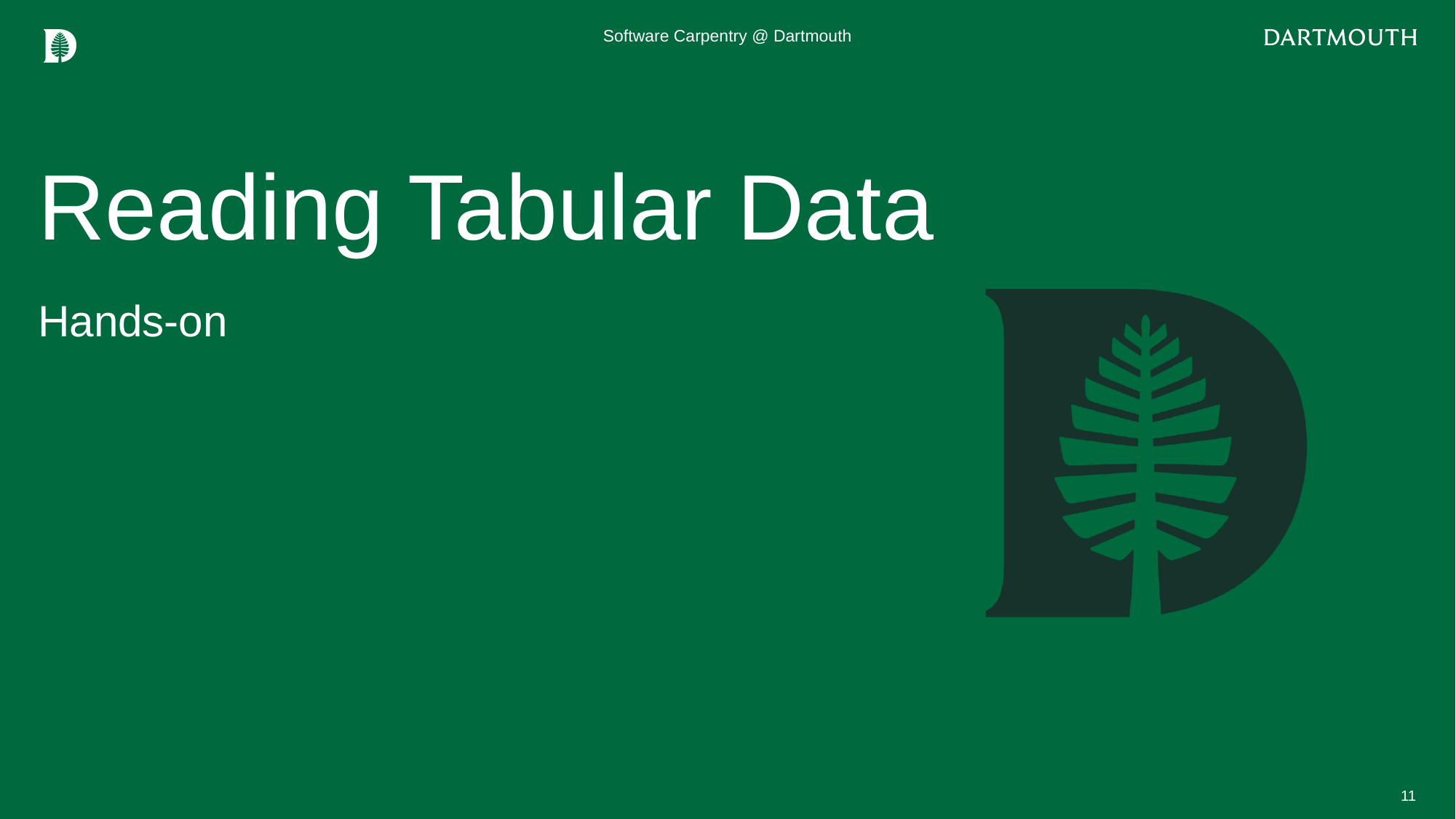

Software Carpentry @ Dartmouth
# Reading Tabular Data
Hands-on
11